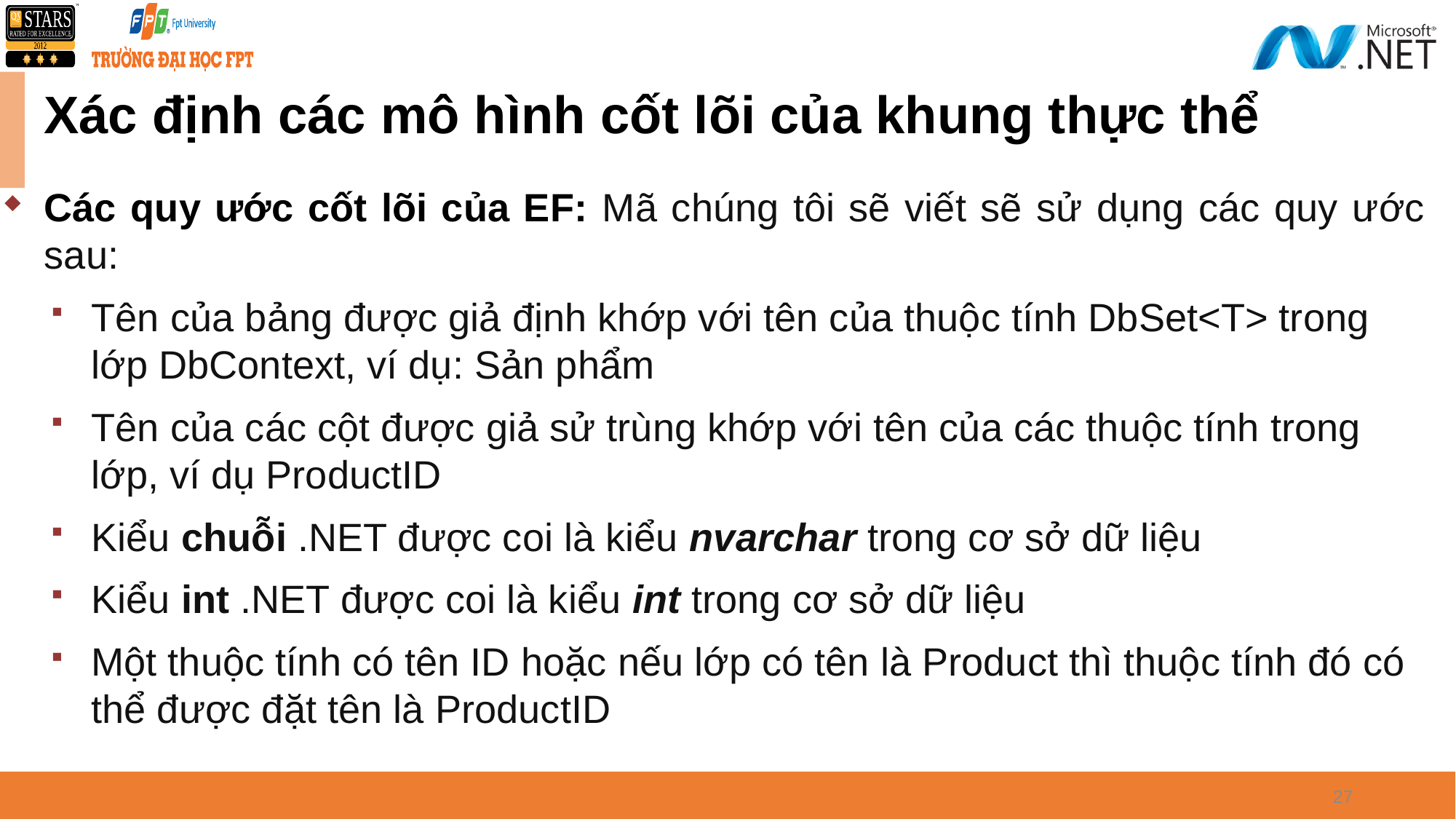

# Xác định các mô hình cốt lõi của khung thực thể
Các quy ước cốt lõi của EF: Mã chúng tôi sẽ viết sẽ sử dụng các quy ước sau:
Tên của bảng được giả định khớp với tên của thuộc tính DbSet<T> trong lớp DbContext, ví dụ: Sản phẩm
Tên của các cột được giả sử trùng khớp với tên của các thuộc tính trong lớp, ví dụ ProductID
Kiểu chuỗi .NET được coi là kiểu nvarchar trong cơ sở dữ liệu
Kiểu int .NET được coi là kiểu int trong cơ sở dữ liệu
Một thuộc tính có tên ID hoặc nếu lớp có tên là Product thì thuộc tính đó có thể được đặt tên là ProductID
27